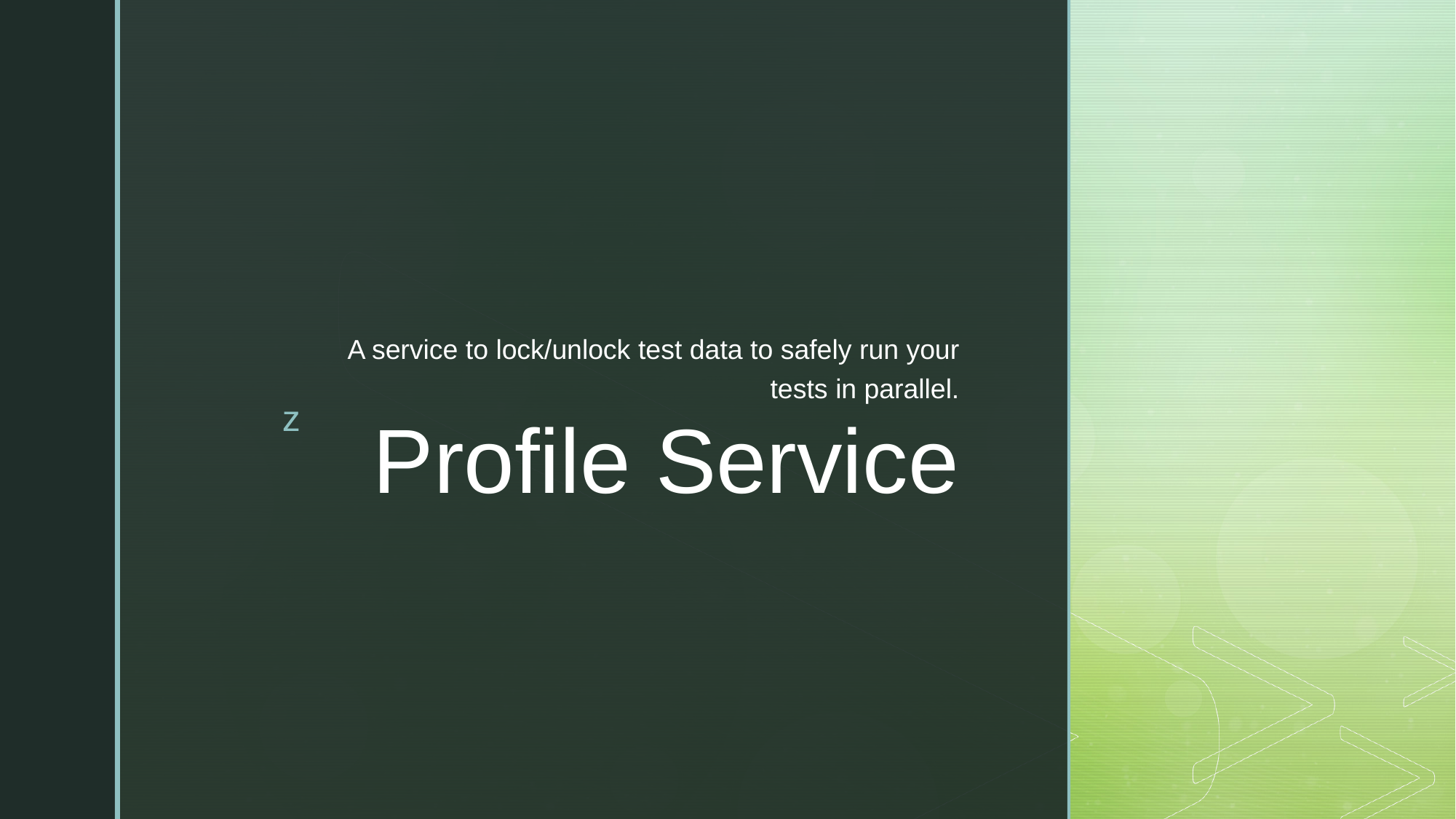

A service to lock/unlock test data to safely run your tests in parallel.
# Profile Service